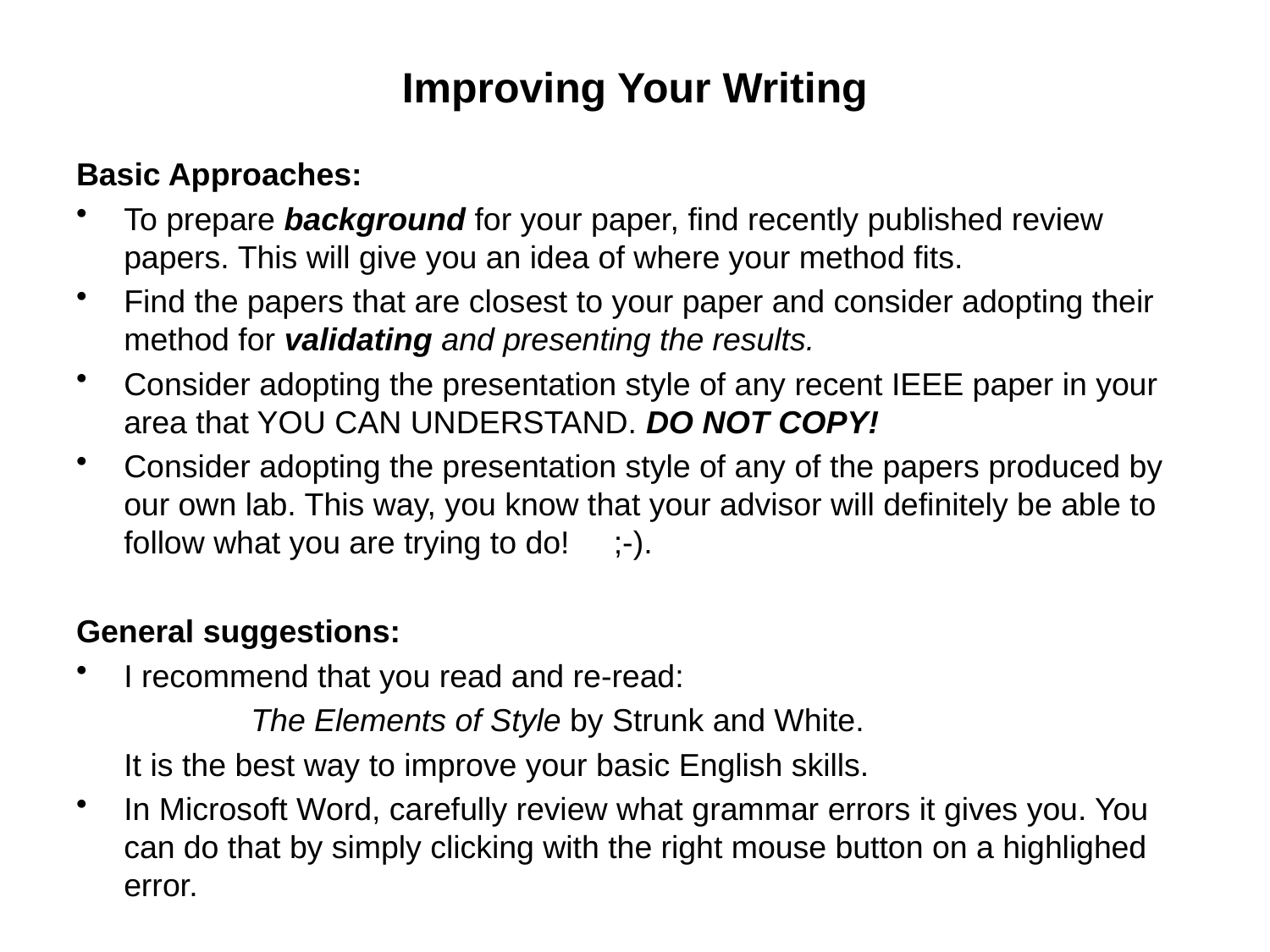

# Improving Your Writing
Basic Approaches:
To prepare background for your paper, find recently published review papers. This will give you an idea of where your method fits.
Find the papers that are closest to your paper and consider adopting their method for validating and presenting the results.
Consider adopting the presentation style of any recent IEEE paper in your area that YOU CAN UNDERSTAND. DO NOT COPY!
Consider adopting the presentation style of any of the papers produced by our own lab. This way, you know that your advisor will definitely be able to follow what you are trying to do!     ;-).

General suggestions:
I recommend that you read and re-read:
		The Elements of Style by Strunk and White.
	It is the best way to improve your basic English skills.
In Microsoft Word, carefully review what grammar errors it gives you. You can do that by simply clicking with the right mouse button on a highlighed error.